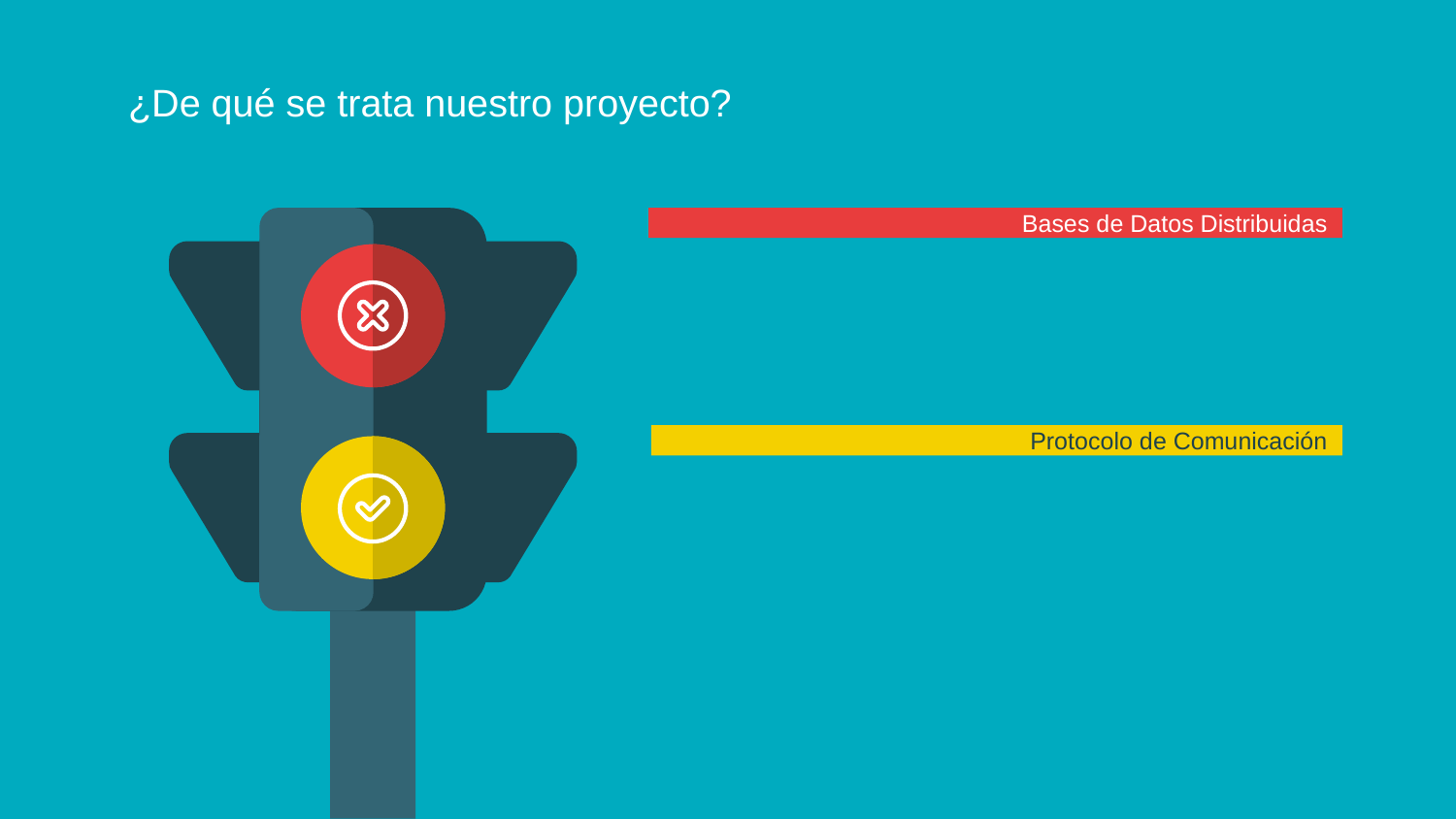

# ¿De qué se trata nuestro proyecto?

Bases de Datos Distribuidas

Protocolo de Comunicación